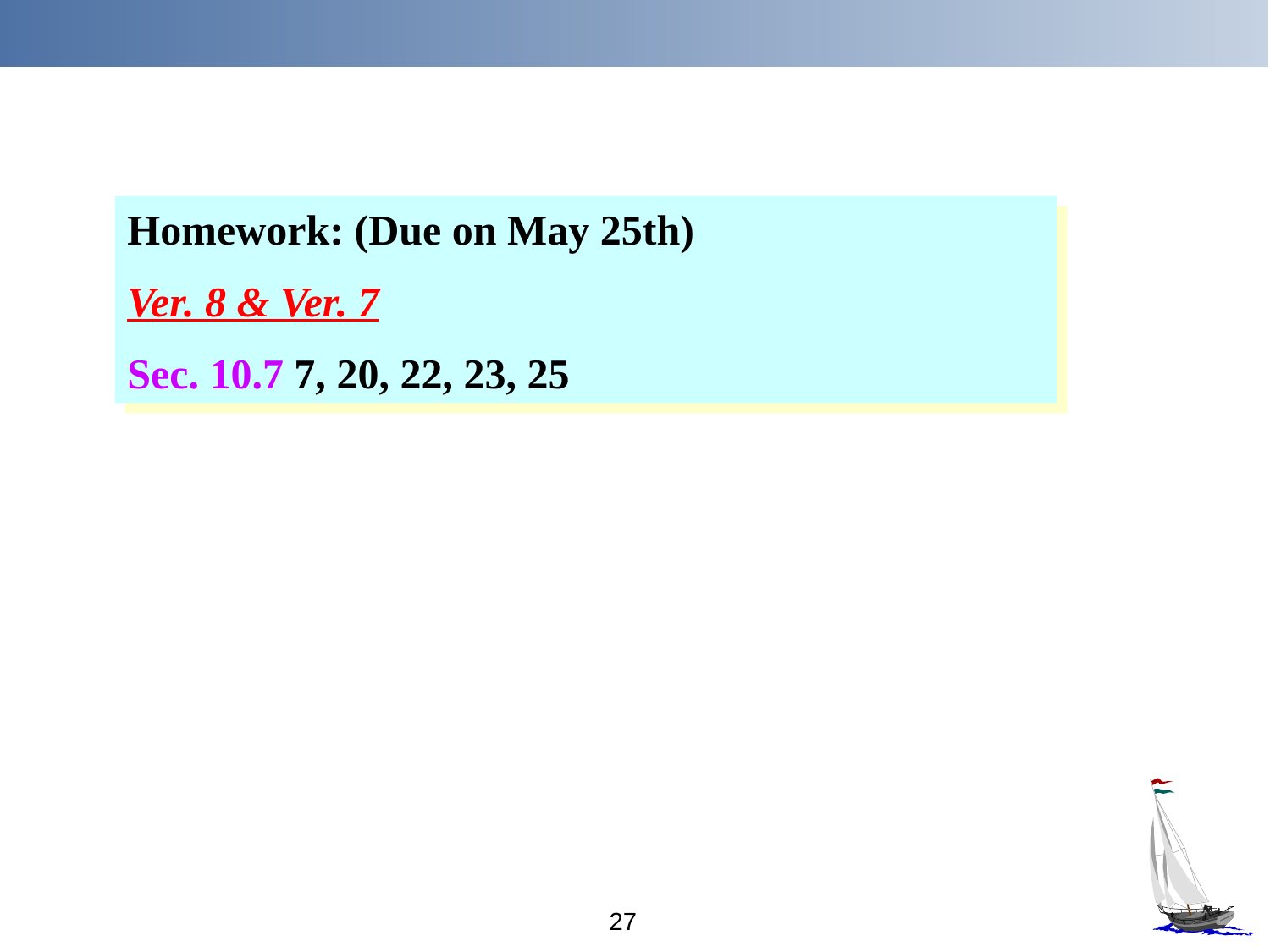

Homework: (Due on May 25th)
Ver. 8 & Ver. 7
Sec. 10.7 7, 20, 22, 23, 25
27